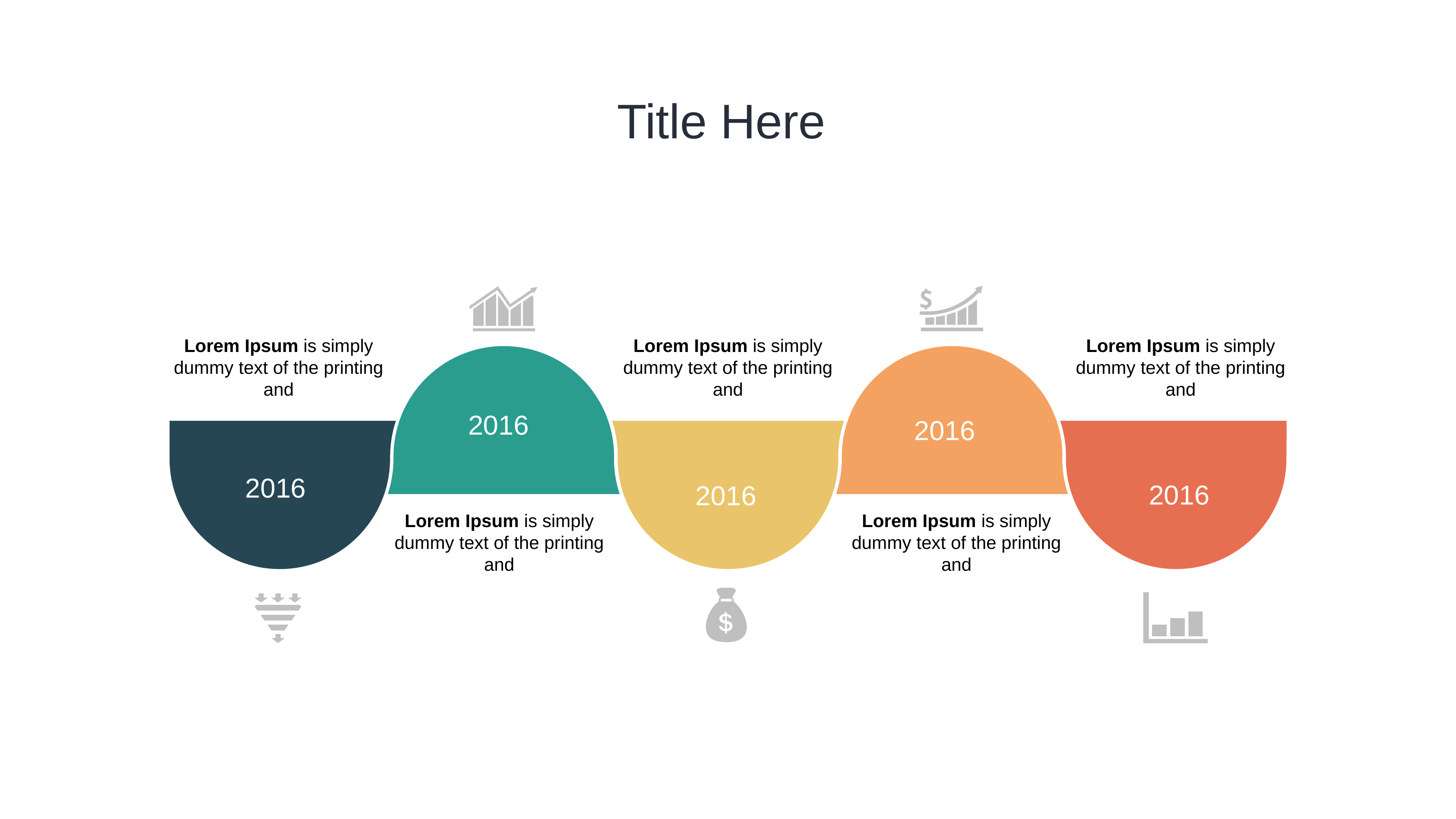

# Title Here

Lorem Ipsum is simply dummy text of the printing and
Lorem Ipsum is simply dummy text of the printing and
Lorem Ipsum is simply dummy text of the printing and

2016
2016

2016
2016
2016
Lorem Ipsum is simply dummy text of the printing and
Lorem Ipsum is simply dummy text of the printing and